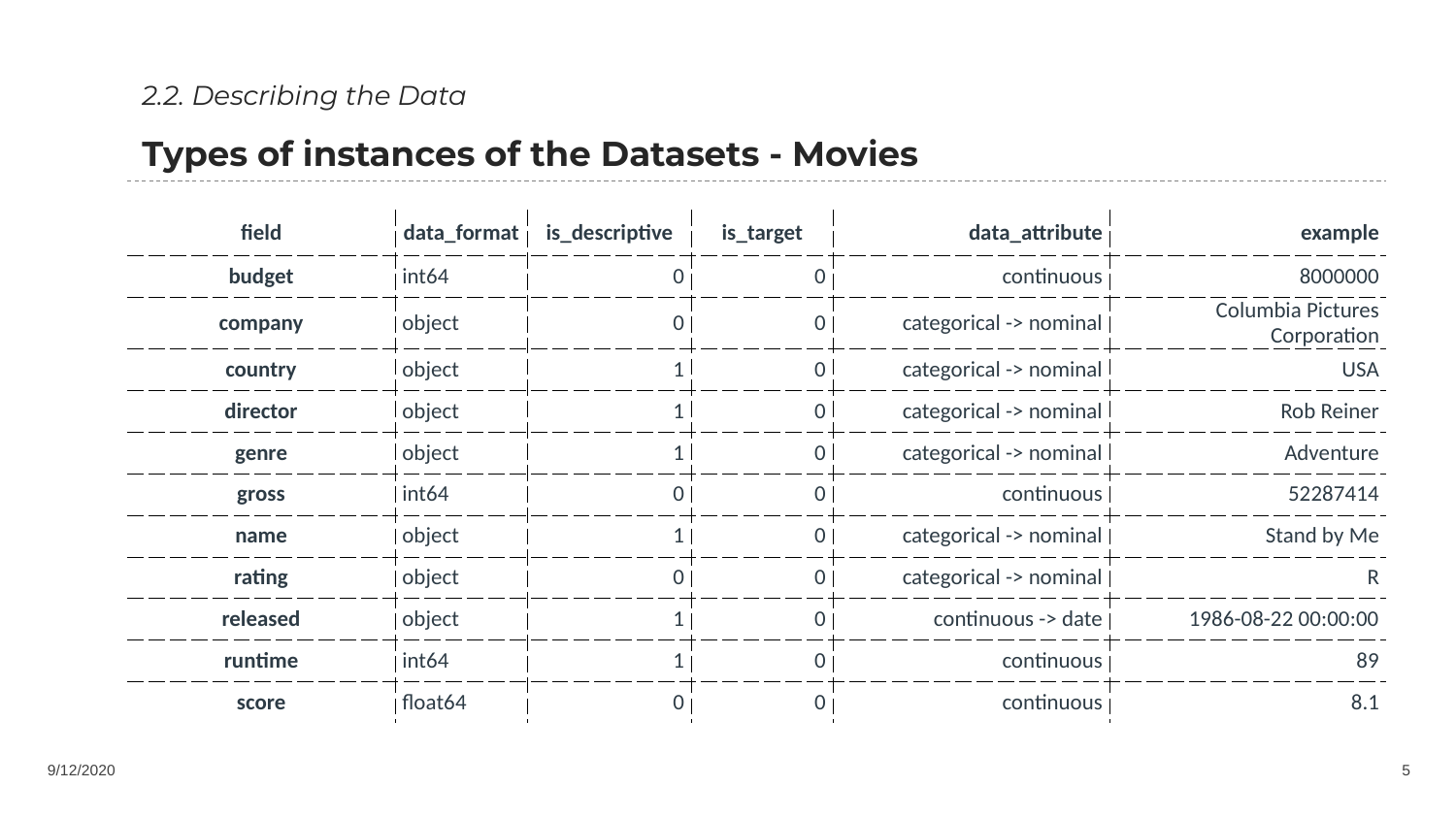

2.2. Describing the Data
Types of instances of the Datasets - Movies
| field | data\_format | is\_descriptive | is\_target | data\_attribute | example |
| --- | --- | --- | --- | --- | --- |
| budget | int64 | 0 | 0 | continuous | 8000000 |
| company | object | 0 | 0 | categorical -> nominal | Columbia Pictures Corporation |
| country | object | 1 | 0 | categorical -> nominal | USA |
| director | object | 1 | 0 | categorical -> nominal | Rob Reiner |
| genre | object | 1 | 0 | categorical -> nominal | Adventure |
| gross | int64 | 0 | 0 | continuous | 52287414 |
| name | object | 1 | 0 | categorical -> nominal | Stand by Me |
| rating | object | 0 | 0 | categorical -> nominal | R |
| released | object | 1 | 0 | continuous -> date | 1986-08-22 00:00:00 |
| runtime | int64 | 1 | 0 | continuous | 89 |
| score | float64 | 0 | 0 | continuous | 8.1 |
9/12/2020
5